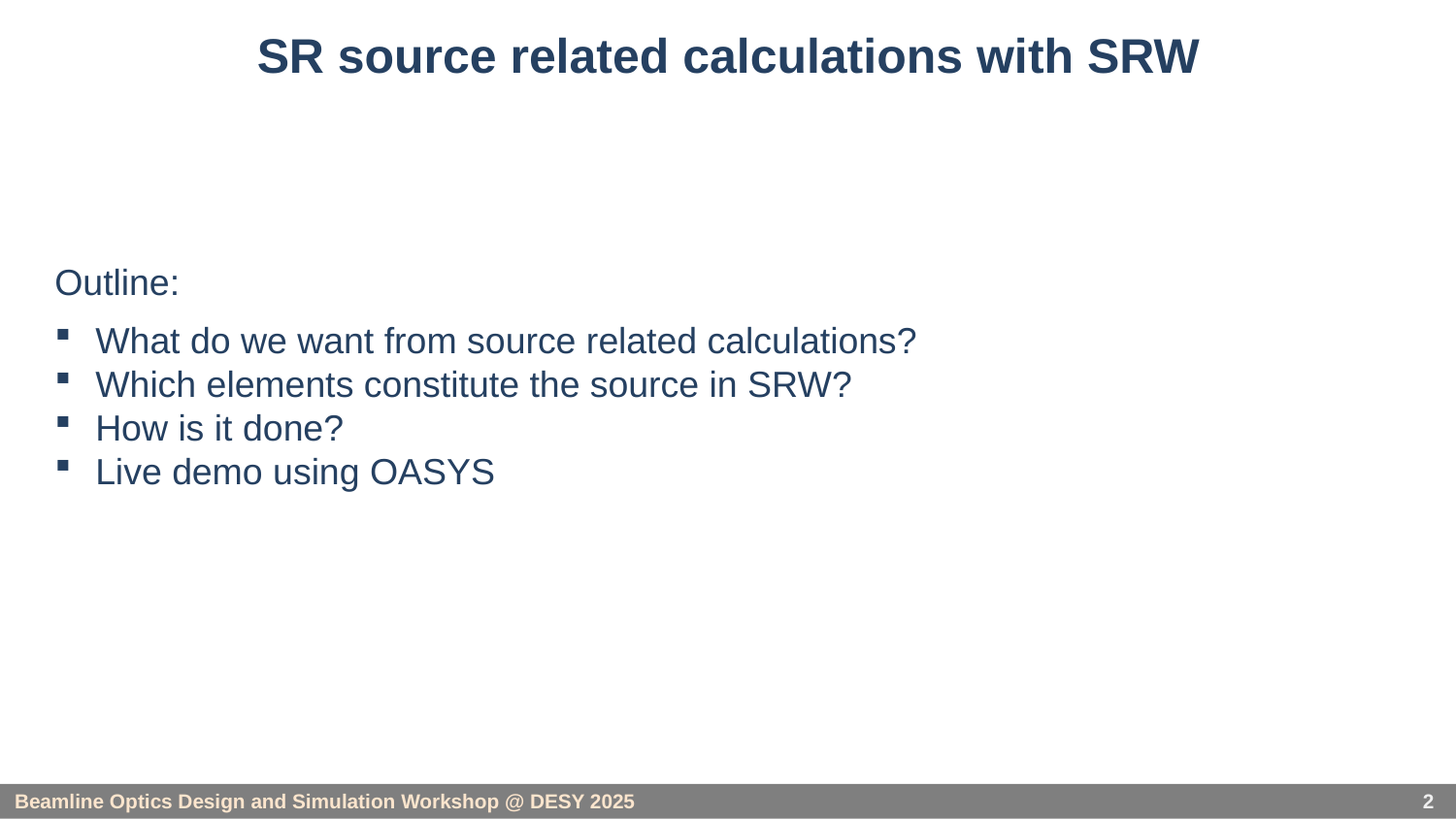

# SR source related calculations with SRW
Outline:

What do we want from source related calculations?
Which elements constitute the source in SRW?
How is it done?
Live demo using OASYS
2